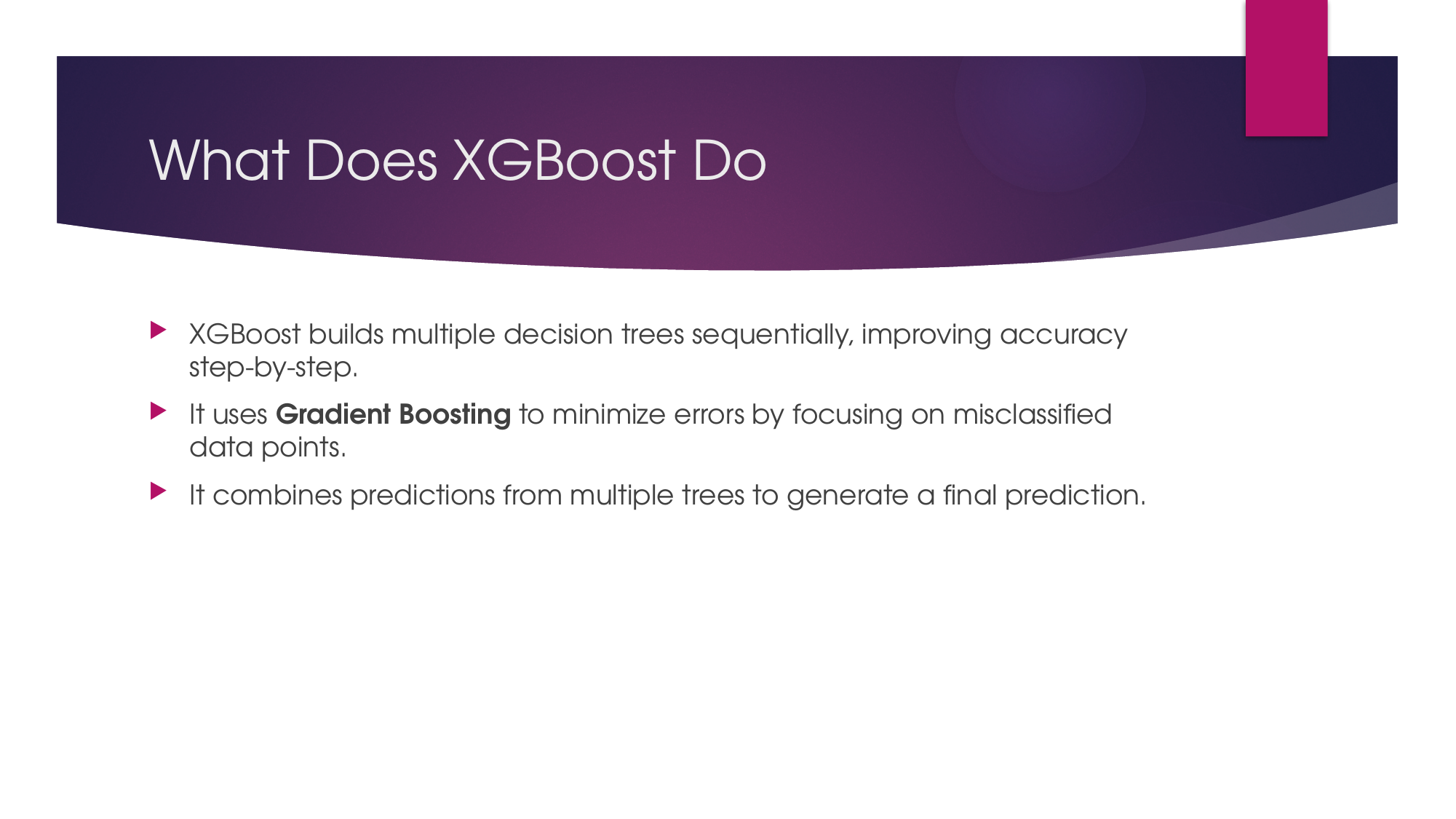

# What Does XGBoost Do
XGBoost builds multiple decision trees sequentially, improving accuracy step-by-step.
It uses Gradient Boosting to minimize errors by focusing on misclassified data points.
It combines predictions from multiple trees to generate a final prediction.